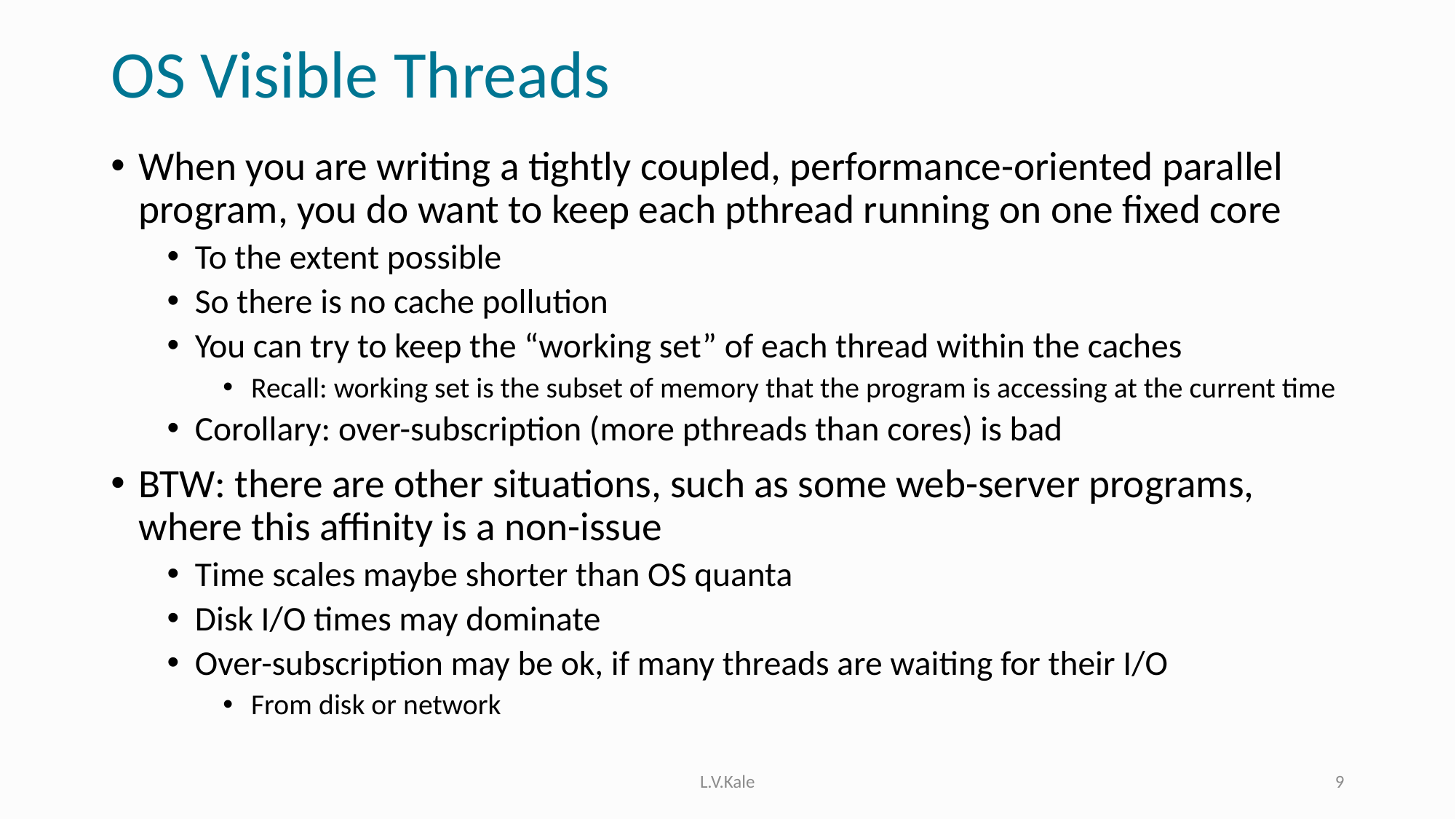

# OS Visible Threads
When you are writing a tightly coupled, performance-oriented parallel program, you do want to keep each pthread running on one fixed core
To the extent possible
So there is no cache pollution
You can try to keep the “working set” of each thread within the caches
Recall: working set is the subset of memory that the program is accessing at the current time
Corollary: over-subscription (more pthreads than cores) is bad
BTW: there are other situations, such as some web-server programs, where this affinity is a non-issue
Time scales maybe shorter than OS quanta
Disk I/O times may dominate
Over-subscription may be ok, if many threads are waiting for their I/O
From disk or network

L.V.Kale
9